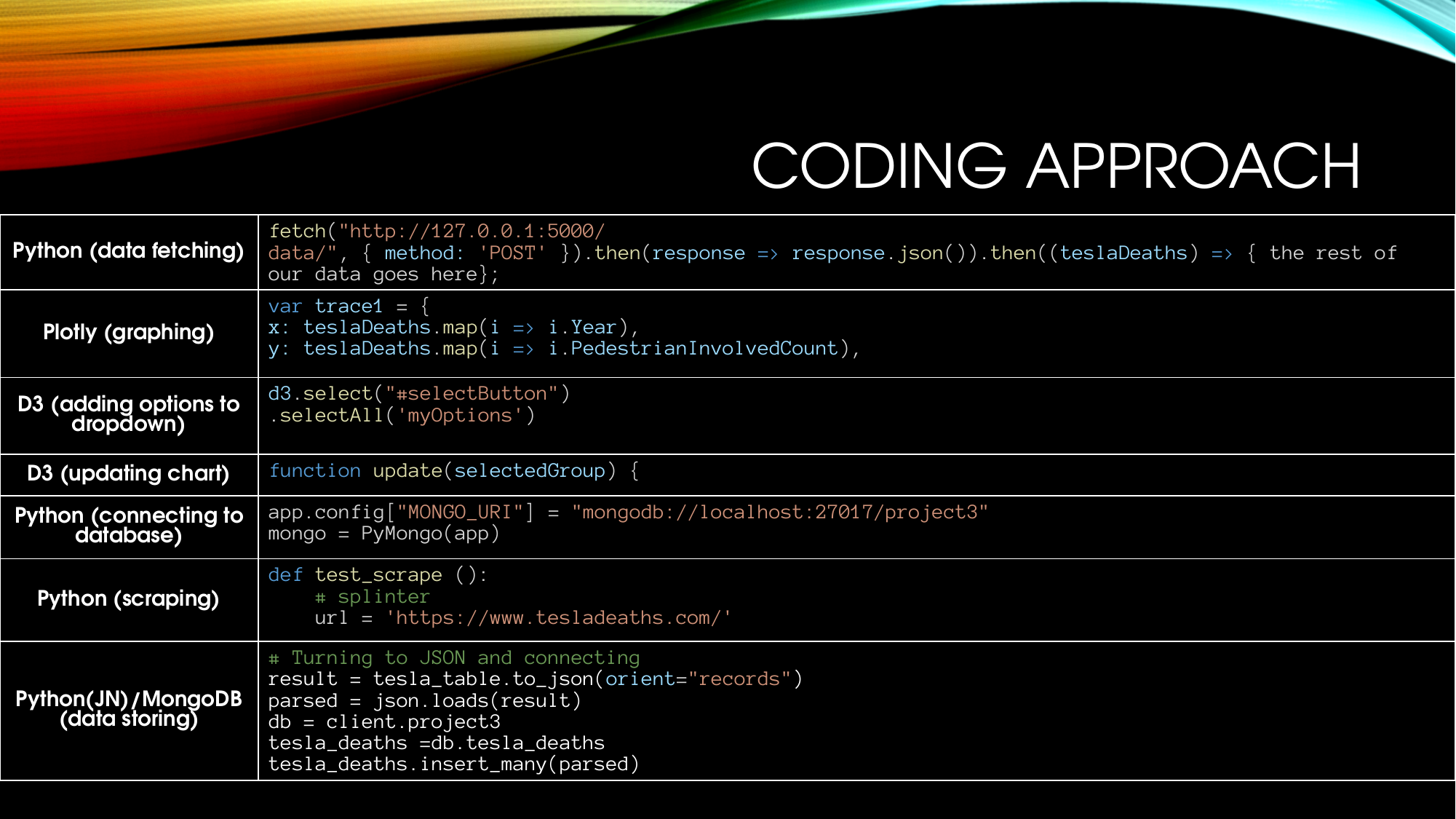

# Coding approach
| Python (data fetching) | fetch("http://127.0.0.1:5000/data/", { method: 'POST' }).then(response => response.json()).then((teslaDeaths) => { the rest of our data goes here}; |
| --- | --- |
| Plotly (graphing) | var trace1 = { x: teslaDeaths.map(i => i.Year), y: teslaDeaths.map(i => i.PedestrianInvolvedCount), |
| D3 (adding options to dropdown) | d3.select("#selectButton") .selectAll('myOptions') |
| D3 (updating chart) | function update(selectedGroup) { |
| Python (connecting to database) | app.config["MONGO\_URI"] = "mongodb://localhost:27017/project3" mongo = PyMongo(app) |
| Python (scraping) | def test\_scrape ():     # splinter     url = 'https://www.tesladeaths.com/' |
| Python(JN)/MongoDB (data storing) | # Turning to JSON and connecting result = tesla\_table.to\_json(orient="records") parsed = json.loads(result) db = client.project3 tesla\_deaths =db.tesla\_deaths tesla\_deaths.insert\_many(parsed) |